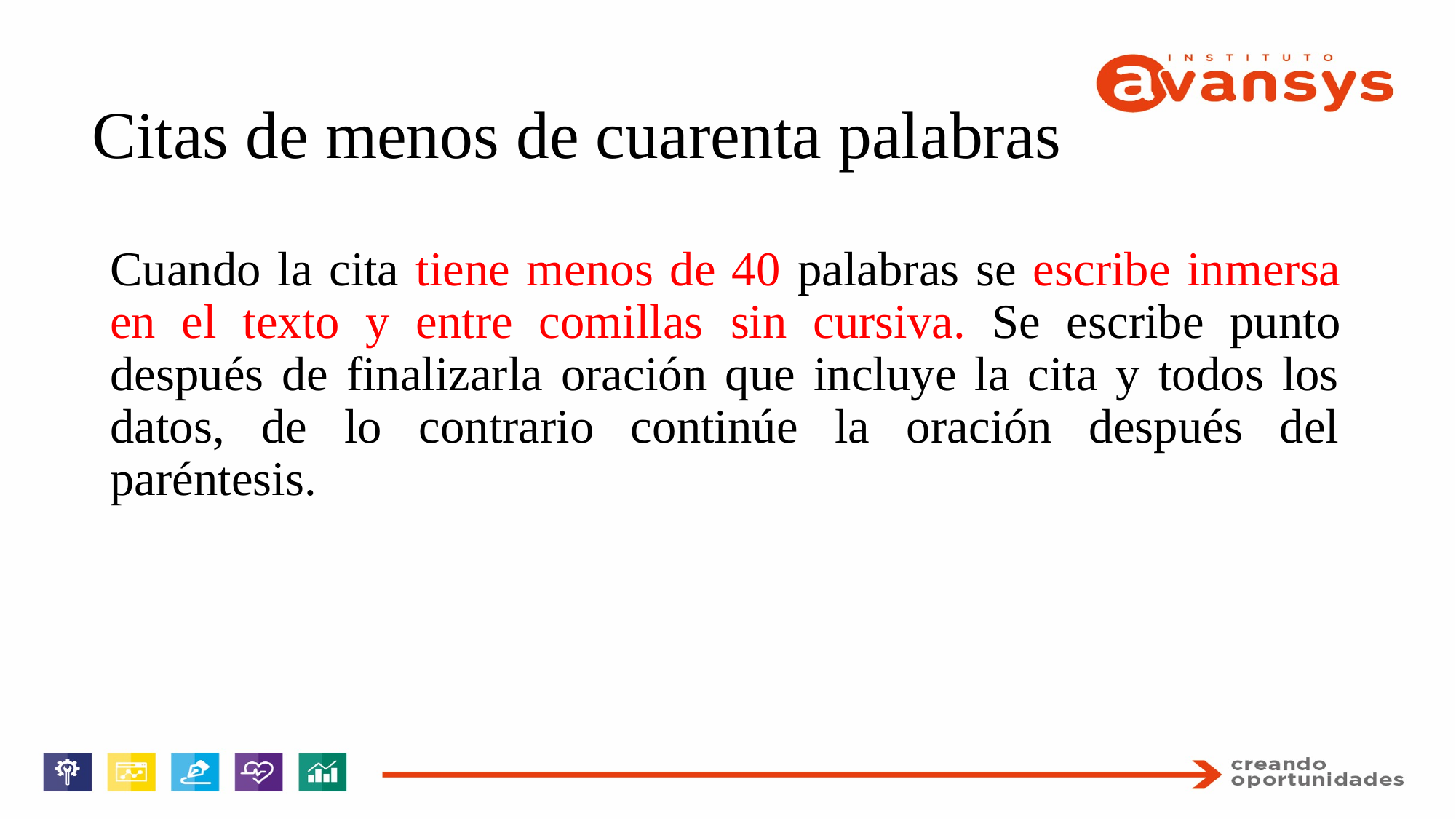

# Citas de menos de cuarenta palabras
Cuando la cita tiene menos de 40 palabras se escribe inmersa en el texto y entre comillas sin cursiva. Se escribe punto después de finalizarla oración que incluye la cita y todos los datos, de lo contrario continúe la oración después del paréntesis.